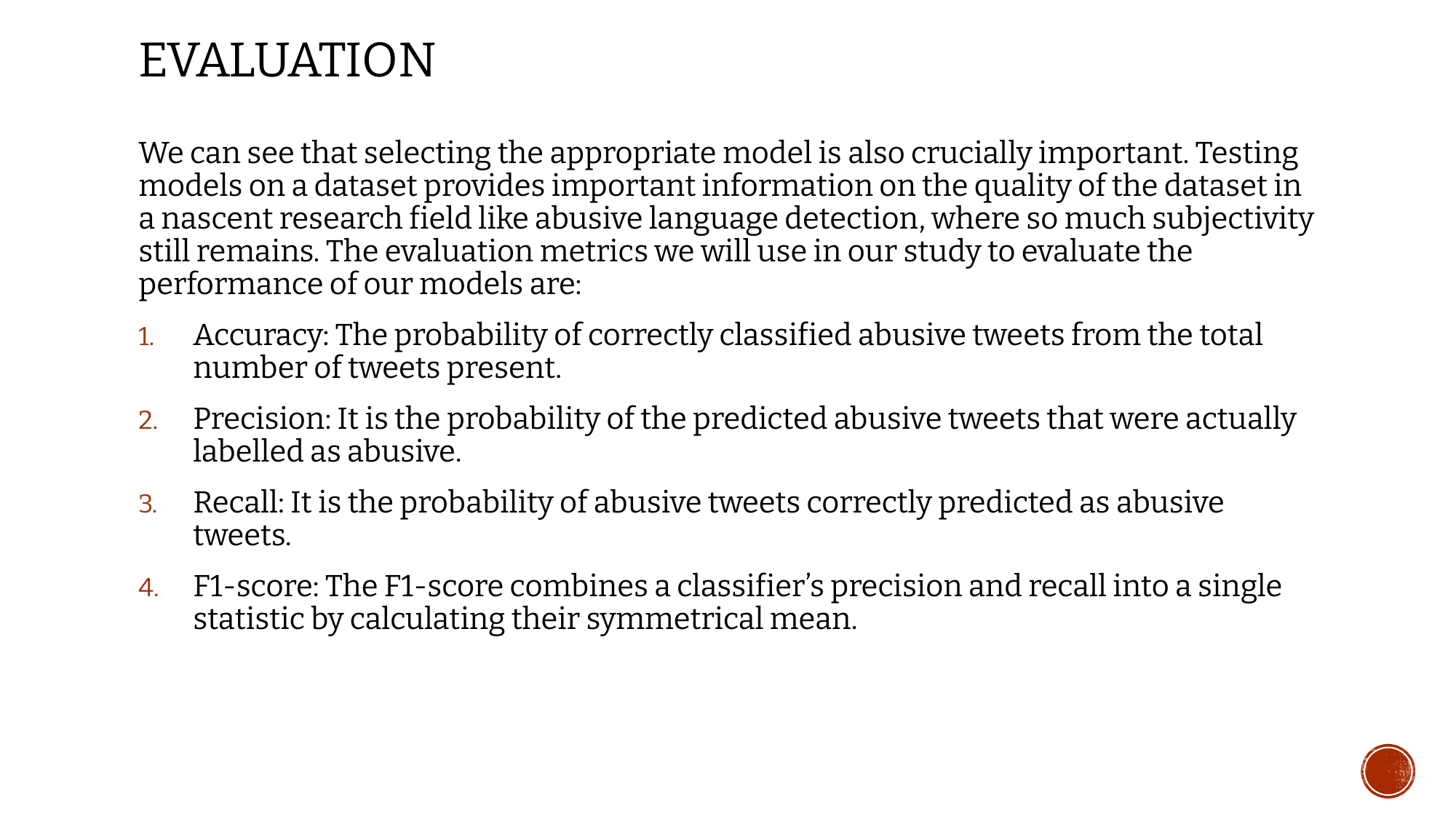

# Evaluation
We can see that selecting the appropriate model is also crucially important. Testing models on a dataset provides important information on the quality of the dataset in a nascent research field like abusive language detection, where so much subjectivity still remains. The evaluation metrics we will use in our study to evaluate the performance of our models are:
Accuracy: The probability of correctly classified abusive tweets from the total number of tweets present.
Precision: It is the probability of the predicted abusive tweets that were actually labelled as abusive.
Recall: It is the probability of abusive tweets correctly predicted as abusive tweets.
F1-score: The F1-score combines a classifier’s precision and recall into a single statistic by calculating their symmetrical mean.